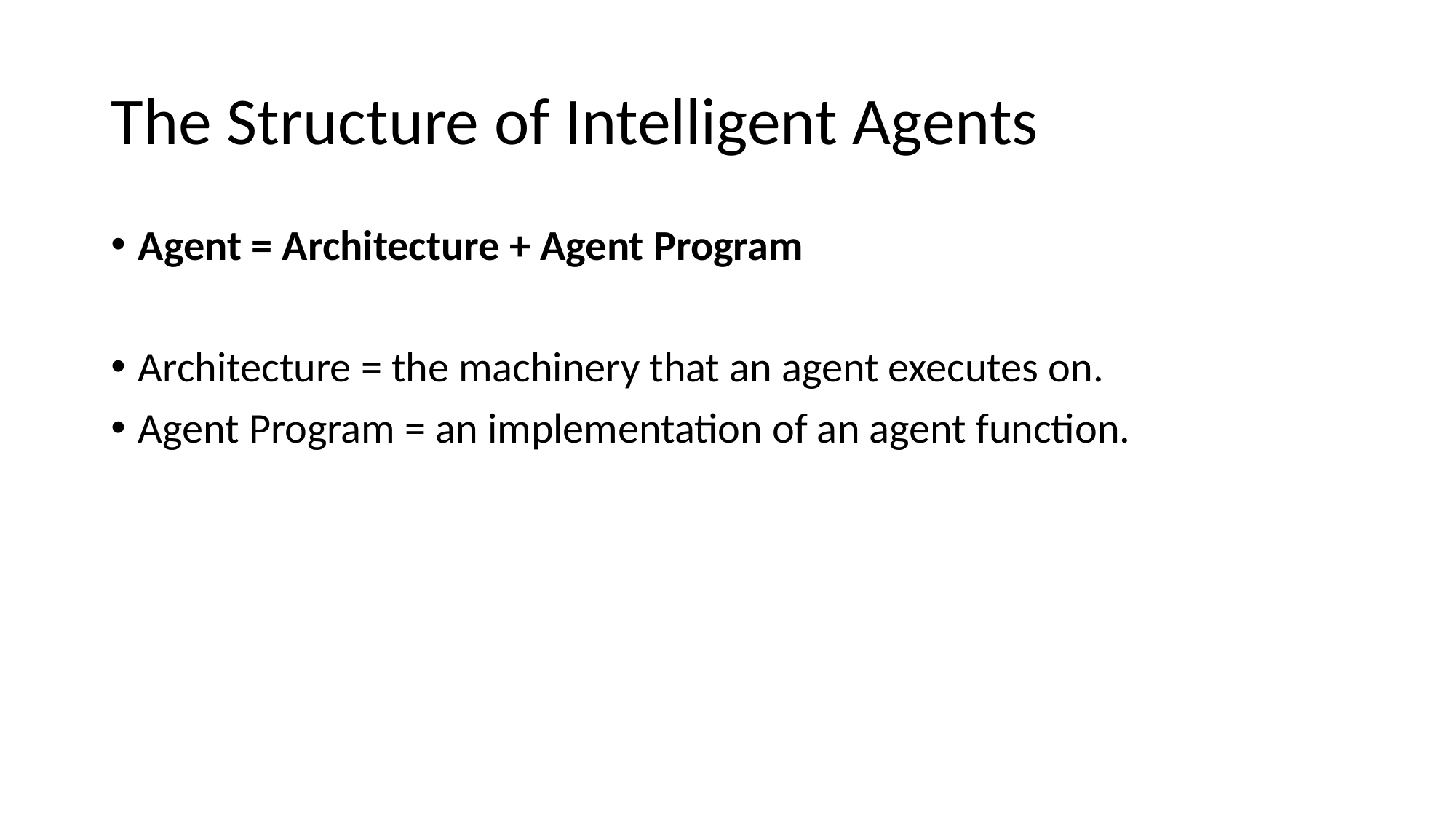

# The Structure of Intelligent Agents
Agent = Architecture + Agent Program

Architecture = the machinery that an agent executes on.
Agent Program = an implementation of an agent function.